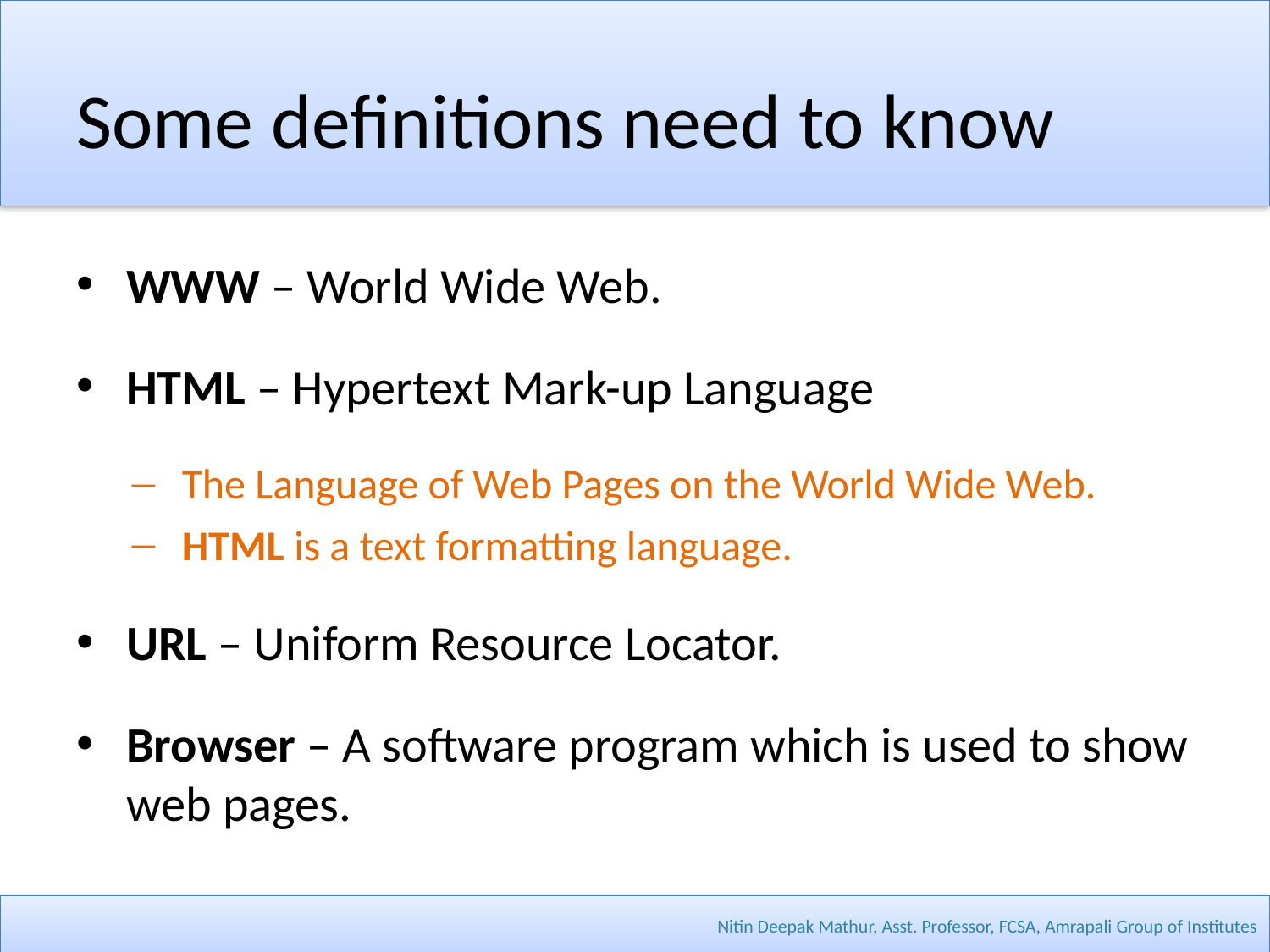

# Some definitions need to know
WWW – World Wide Web.
HTML – Hypertext Mark-up Language
The Language of Web Pages on the World Wide Web.
HTML is a text formatting language.
URL – Uniform Resource Locator.
Browser – A software program which is used to show web pages.